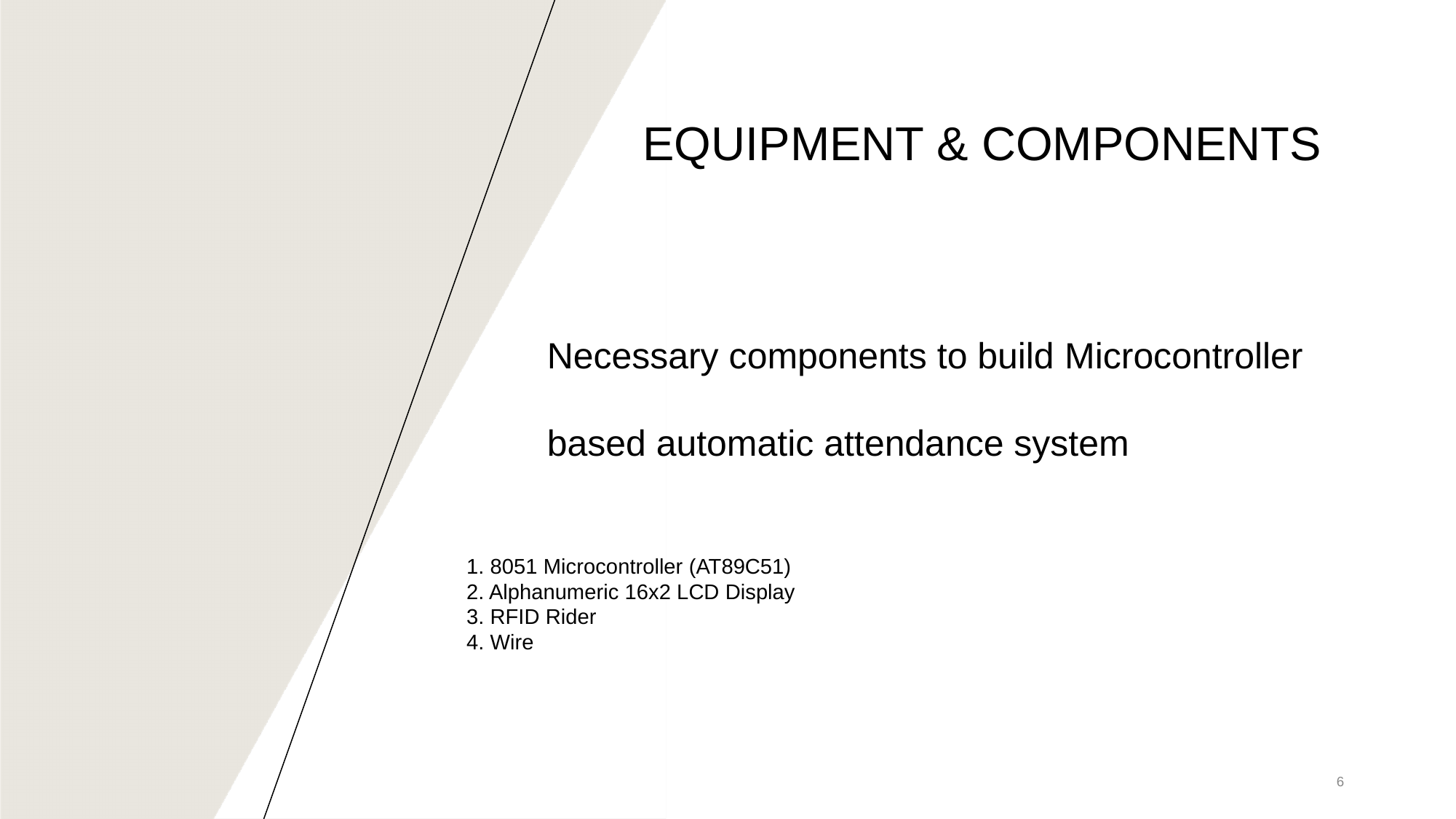

# EQUIPMENT & COMPONENTS
Necessary components to build Microcontroller based automatic attendance system
1. 8051 Microcontroller (AT89C51)
2. Alphanumeric 16x2 LCD Display
3. RFID Rider
4. Wire
6